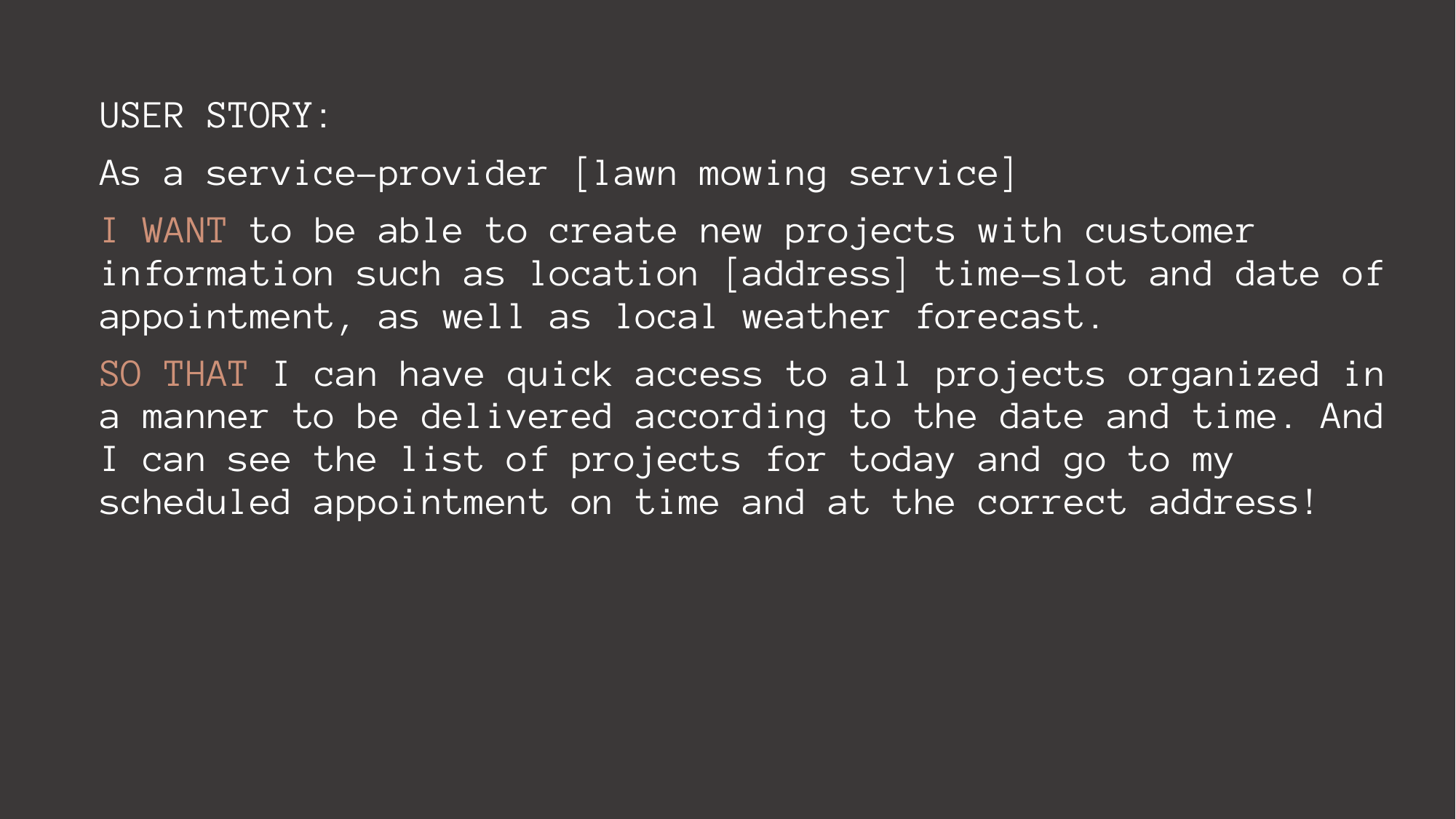

USER STORY:
As a service-provider [lawn mowing service]
I WANT to be able to create new projects with customer information such as location [address] time-slot and date of appointment, as well as local weather forecast.
SO THAT I can have quick access to all projects organized in a manner to be delivered according to the date and time. And I can see the list of projects for today and go to my scheduled appointment on time and at the correct address!